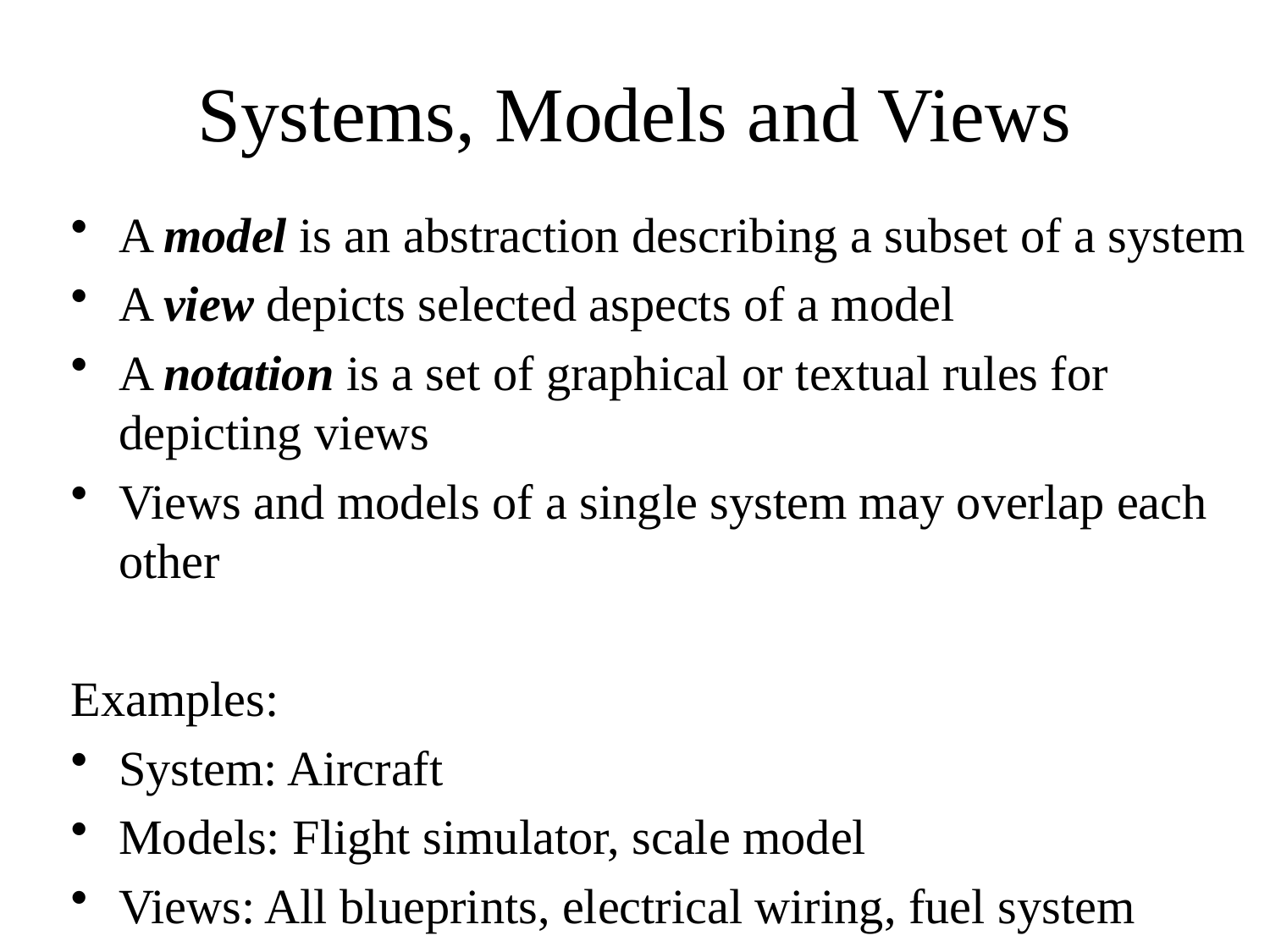

# Systems, Models and Views
A model is an abstraction describing a subset of a system
A view depicts selected aspects of a model
A notation is a set of graphical or textual rules for depicting views
Views and models of a single system may overlap each other

Examples:
System: Aircraft
Models: Flight simulator, scale model
Views: All blueprints, electrical wiring, fuel system